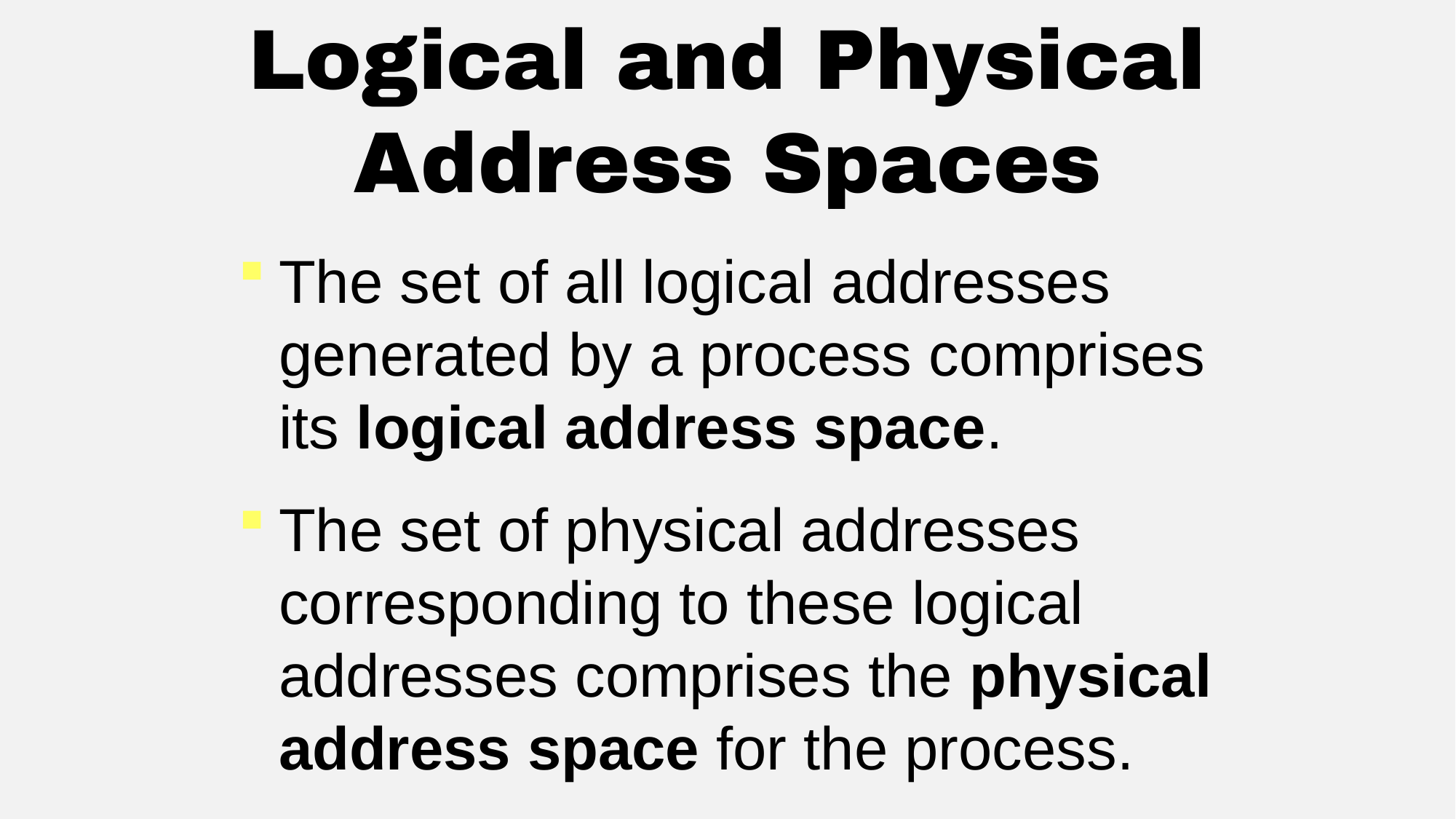

Logical and Physical Address Spaces
The set of all logical addresses generated by a process comprises its logical address space.
The set of physical addresses corresponding to these logical addresses comprises the physical address space for the process.